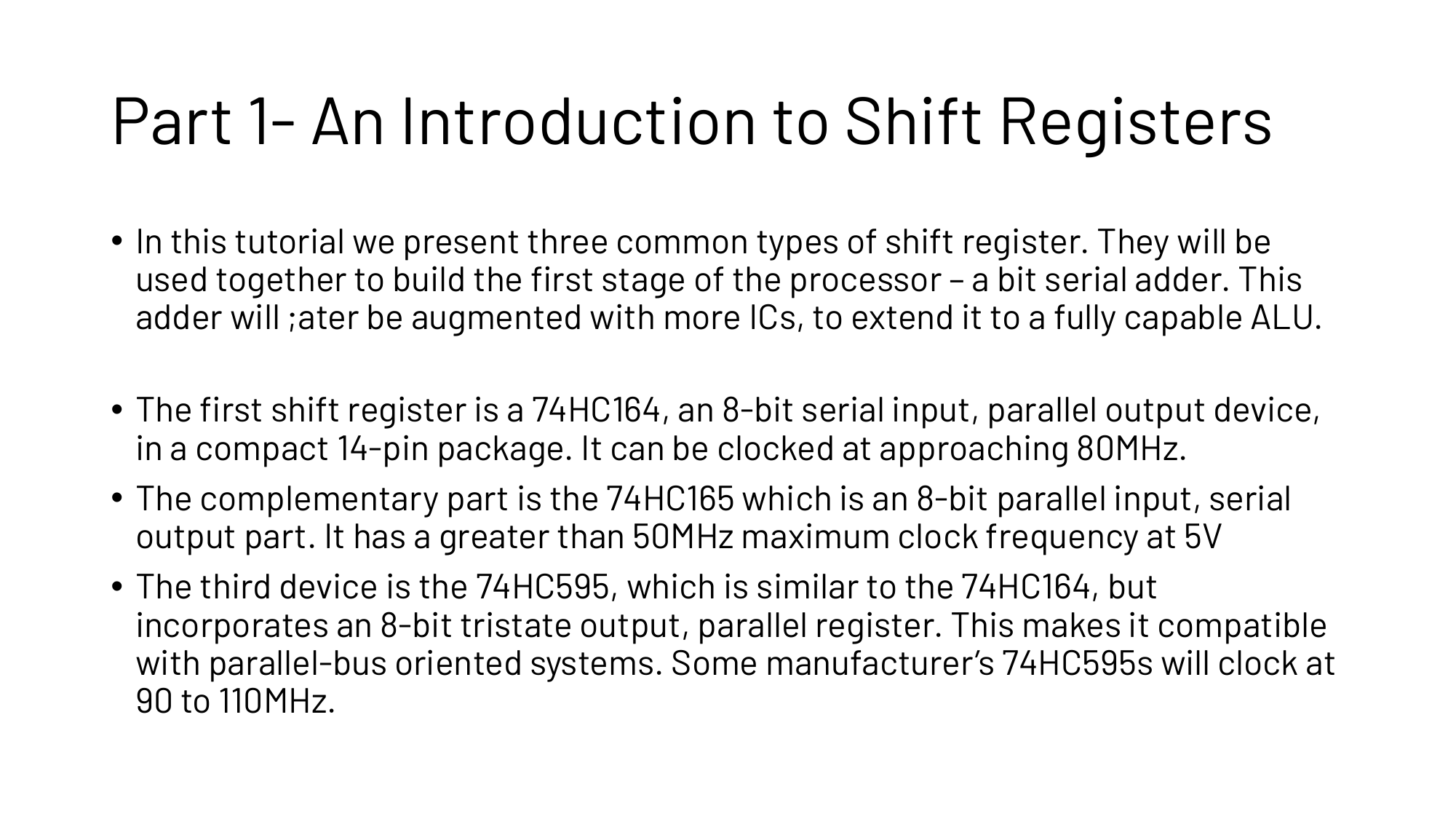

# Part 1- An Introduction to Shift Registers
In this tutorial we present three common types of shift register. They will be used together to build the first stage of the processor – a bit serial adder. This adder will ;ater be augmented with more ICs, to extend it to a fully capable ALU.
The first shift register is a 74HC164, an 8-bit serial input, parallel output device, in a compact 14-pin package. It can be clocked at approaching 80MHz.
The complementary part is the 74HC165 which is an 8-bit parallel input, serial output part. It has a greater than 50MHz maximum clock frequency at 5V
The third device is the 74HC595, which is similar to the 74HC164, but incorporates an 8-bit tristate output, parallel register. This makes it compatible with parallel-bus oriented systems. Some manufacturer’s 74HC595s will clock at 90 to 110MHz.